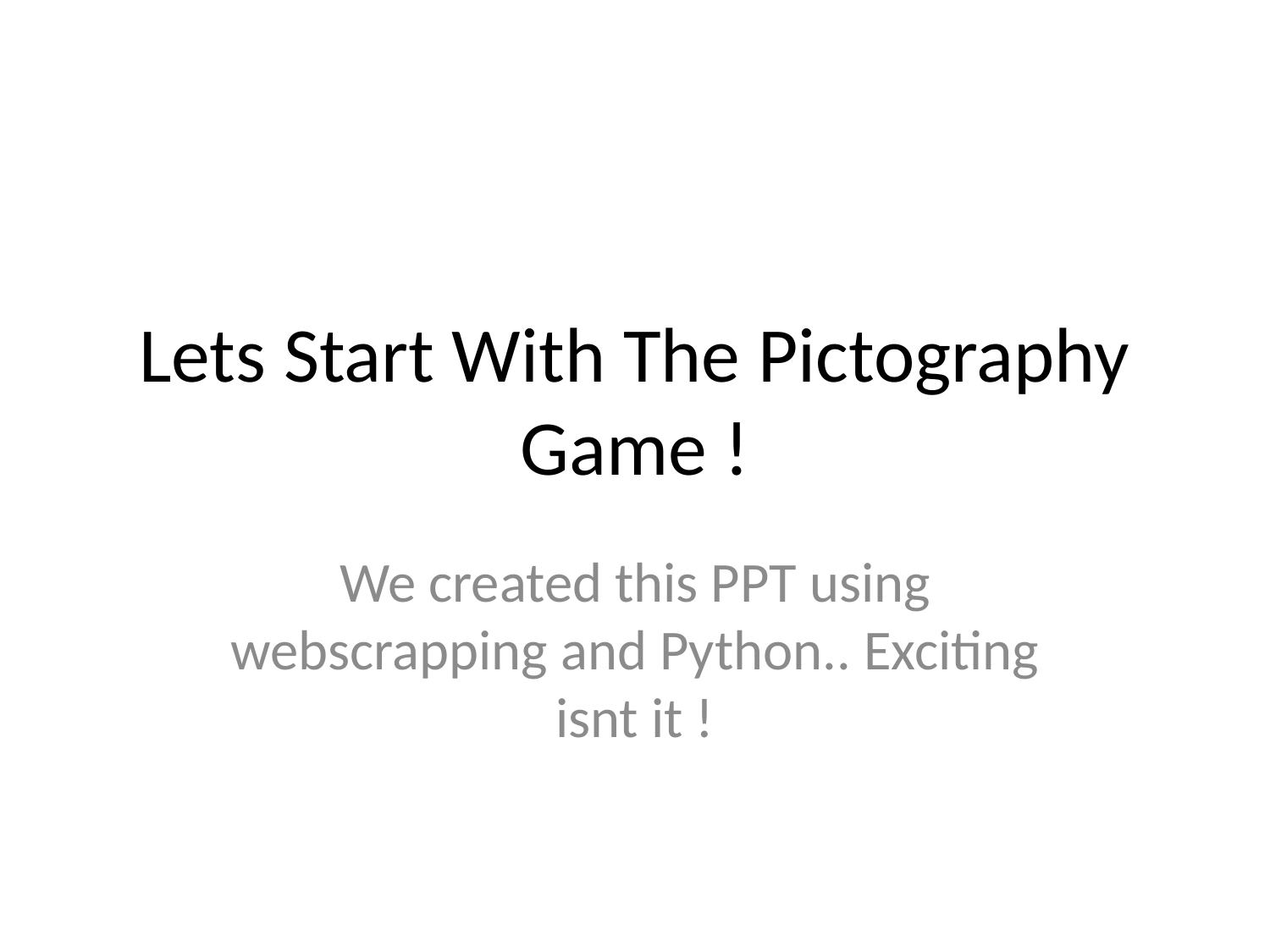

# Lets Start With The Pictography Game !
We created this PPT using webscrapping and Python.. Exciting isnt it !